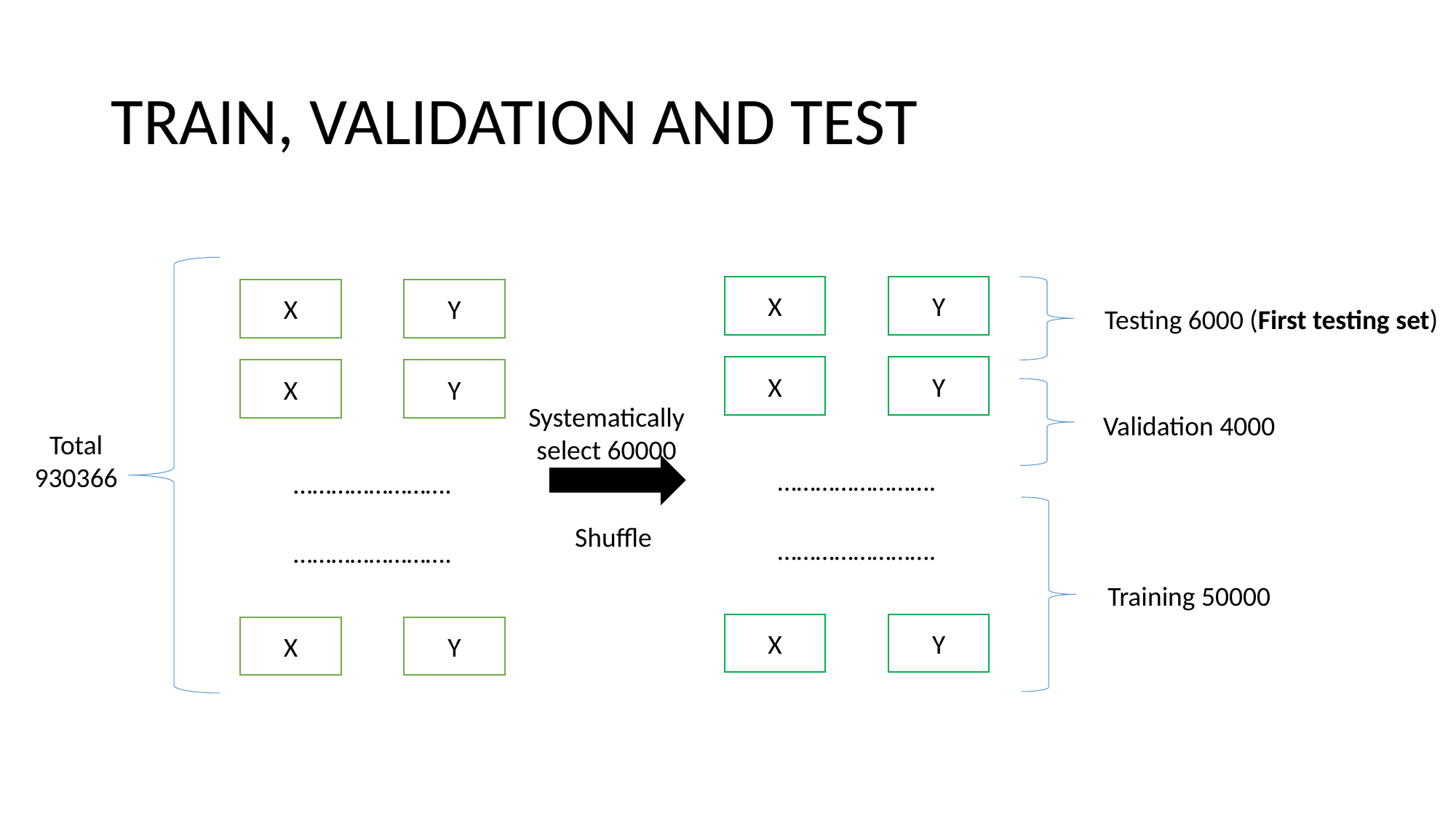

# TRAIN, VALIDATION AND TEST

X
Y

X
Y
Testing 6000 (First testing set)
X
Y
X
Y

Validation 4000
Systematically select 60000
Total
930366
…………………….
…………………….

Shuffle
…………………….
…………………….
Training 50000
X
Y
X
Y